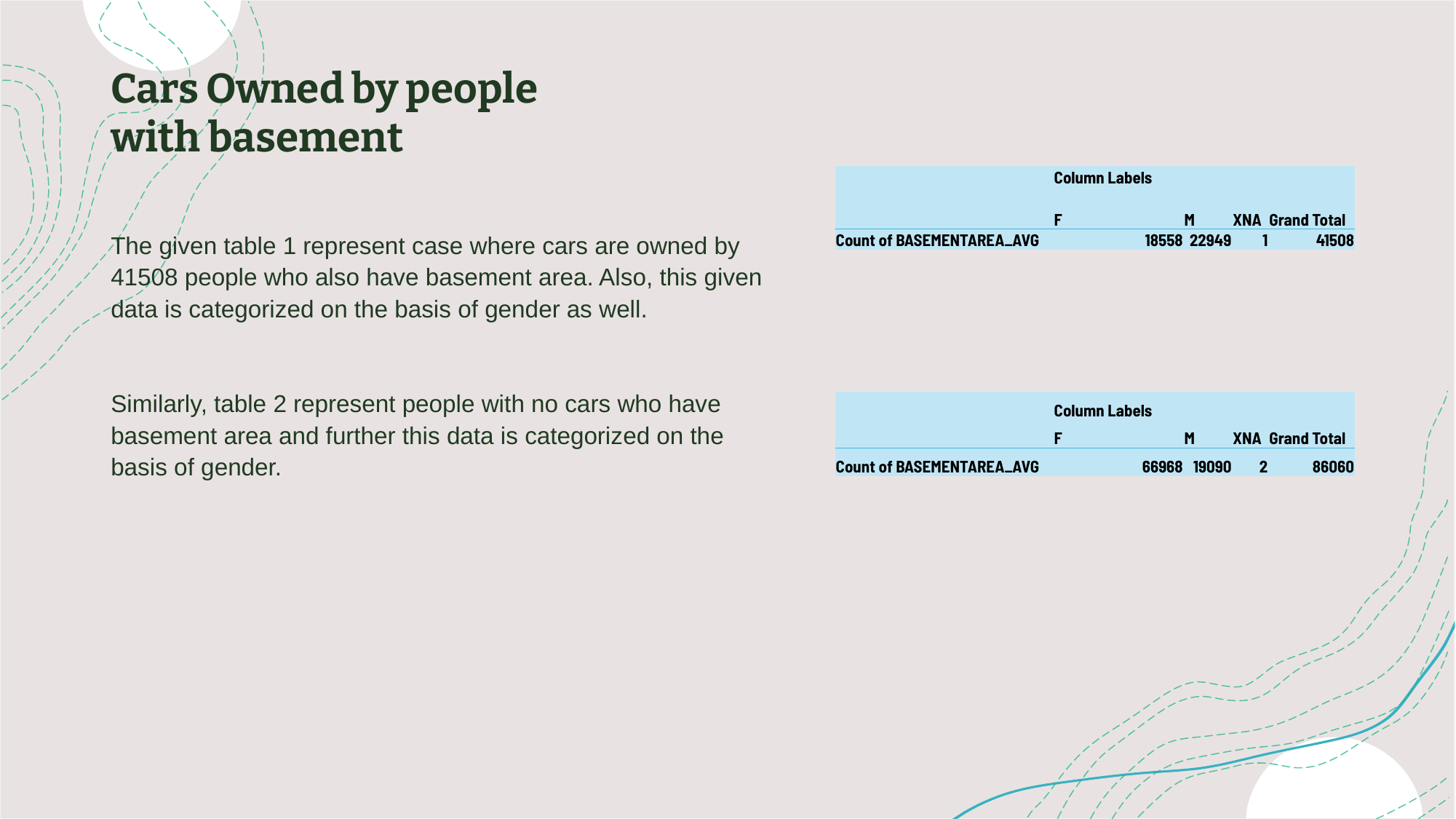

# Cars Owned by people with basement

### Chart: 'TARGET' by 'TARGET' and 'NAME_CONTRACT_TYPE'

| Category |
|---|
|  | Column Labels |  |  |  |
| --- | --- | --- | --- | --- |
|  | F | M | XNA | Grand Total |
| Count of BASEMENTAREA\_AVG | 18558 | 22949 | 1 | 41508 |
The given table 1 represent case where cars are owned by 41508 people who also have basement area. Also, this given data is categorized on the basis of gender as well.

Similarly, table 2 represent people with no cars who have basement area and further this data is categorized on the basis of gender.
|  | Column Labels |  |  |  |
| --- | --- | --- | --- | --- |
|  | F | M | XNA | Grand Total |
| Count of BASEMENTAREA\_AVG | 66968 | 19090 | 2 | 86060 |